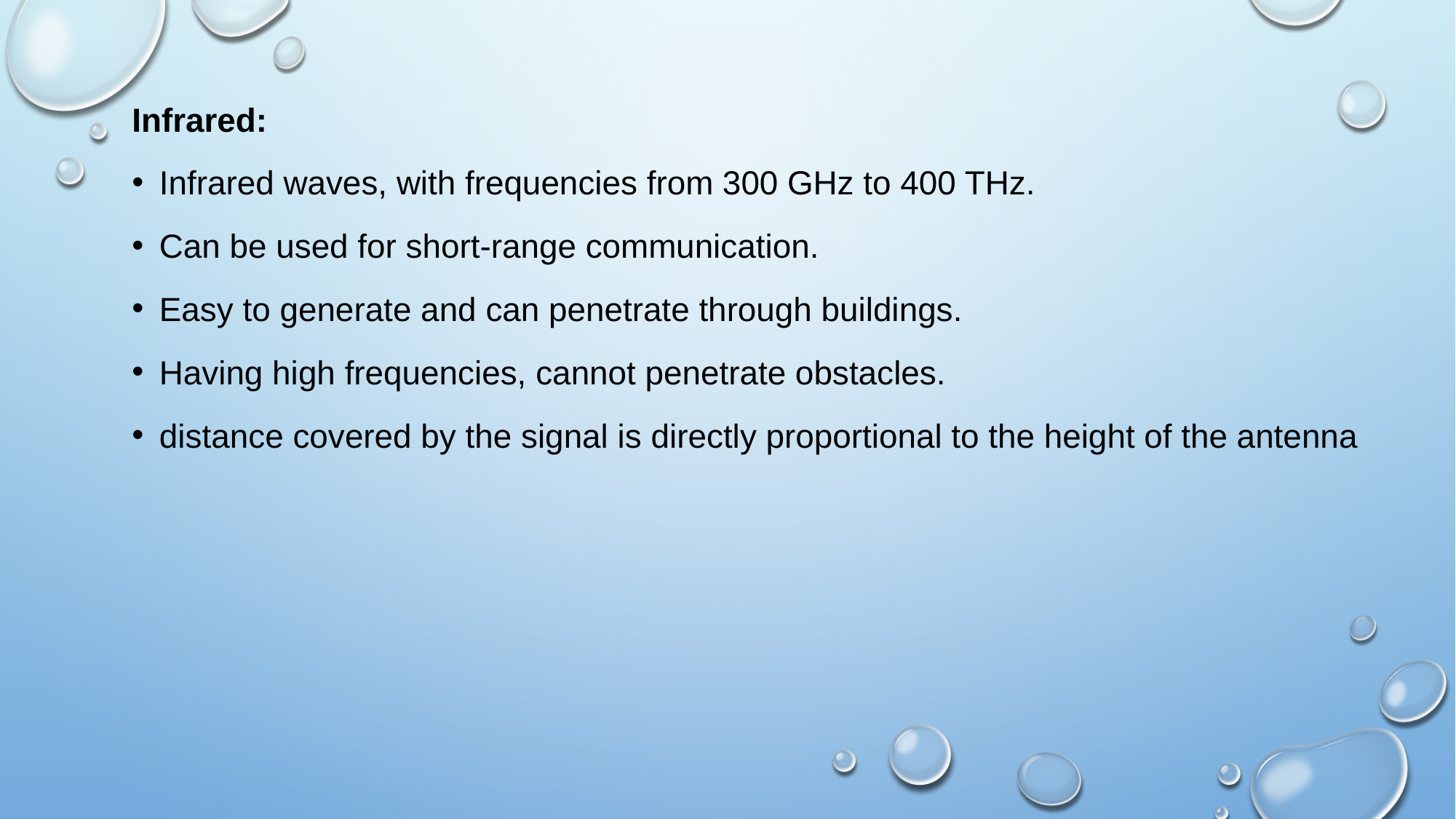

Infrared:
Infrared waves, with frequencies from 300 GHz to 400 THz.
Can be used for short-range communication.
Easy to generate and can penetrate through buildings.
Having high frequencies, cannot penetrate obstacles.
distance covered by the signal is directly proportional to the height of the antenna